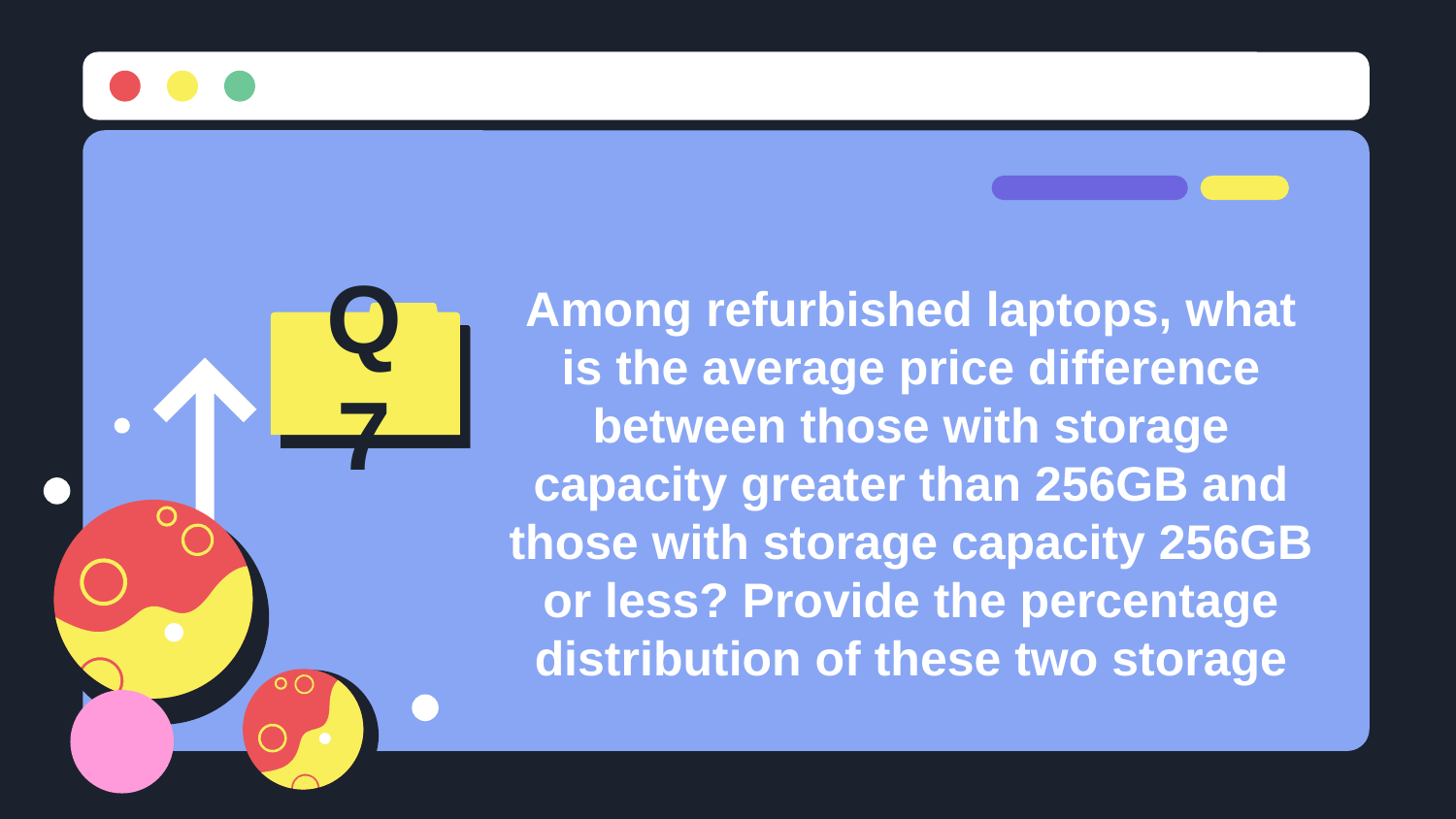

# Among refurbished laptops, what is the average price difference between those with storage capacity greater than 256GB and those with storage capacity 256GB or less? Provide the percentage distribution of these two storage

Q7